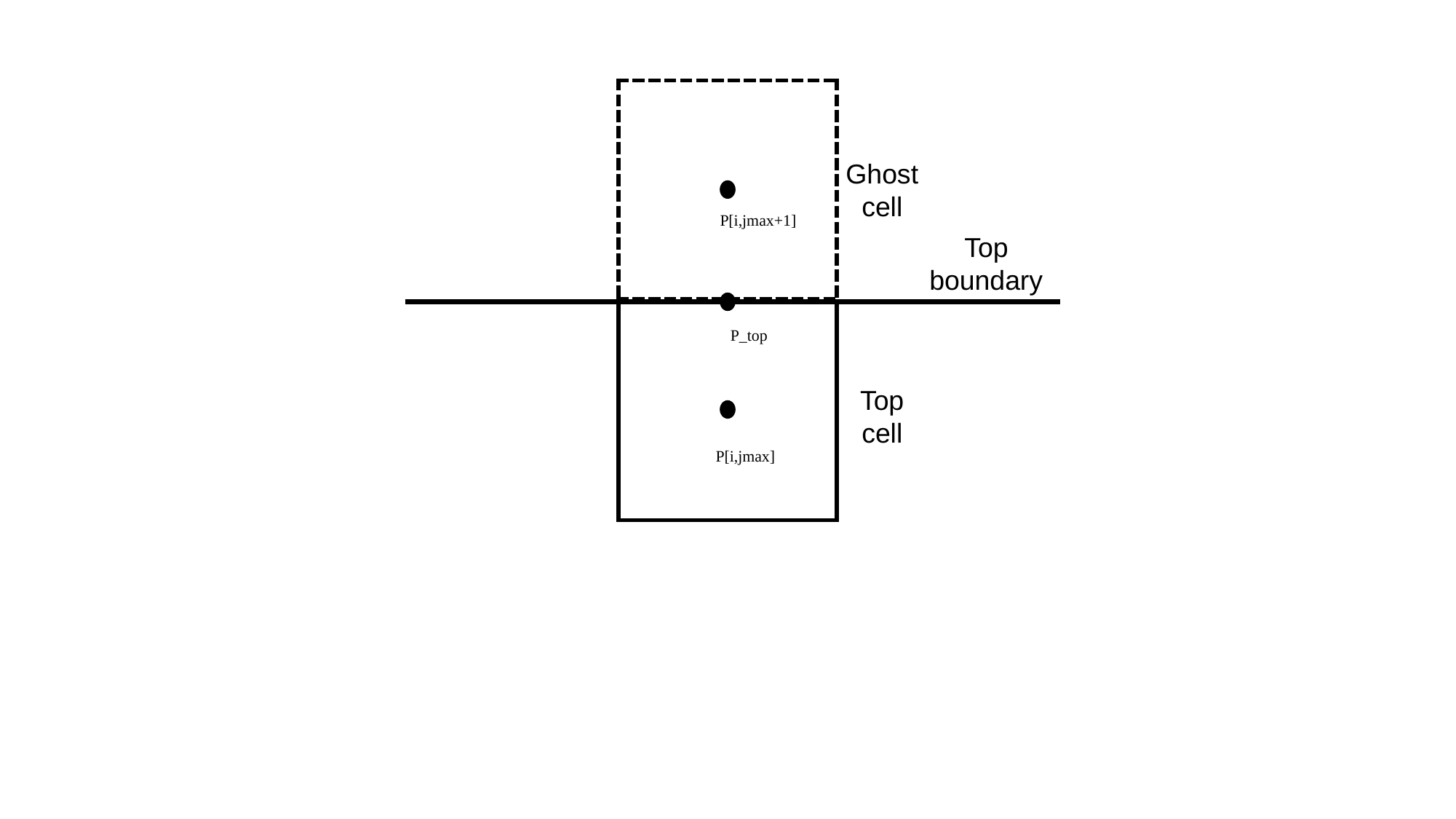

|  |
| --- |
Ghost
cell

P[i,jmax+1]
Top
boundary

|  |
| --- |
P_top
Top
cell

P[i,jmax]